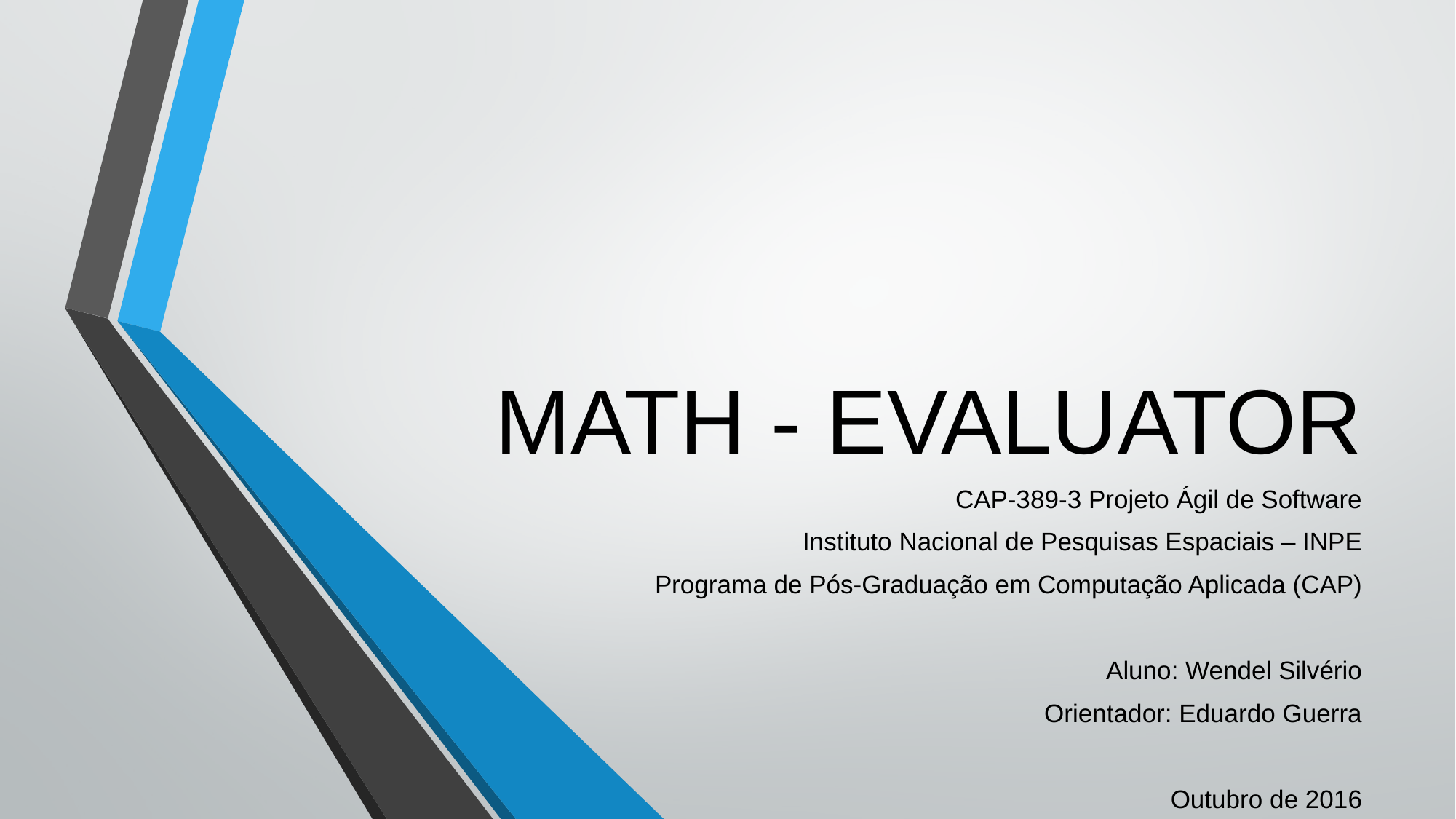

# MATH - EVALUATOR
CAP-389-3 Projeto Ágil de Software
Instituto Nacional de Pesquisas Espaciais – INPE
Programa de Pós-Graduação em Computação Aplicada (CAP)

Aluno: Wendel Silvério
Orientador: Eduardo Guerra

Outubro de 2016